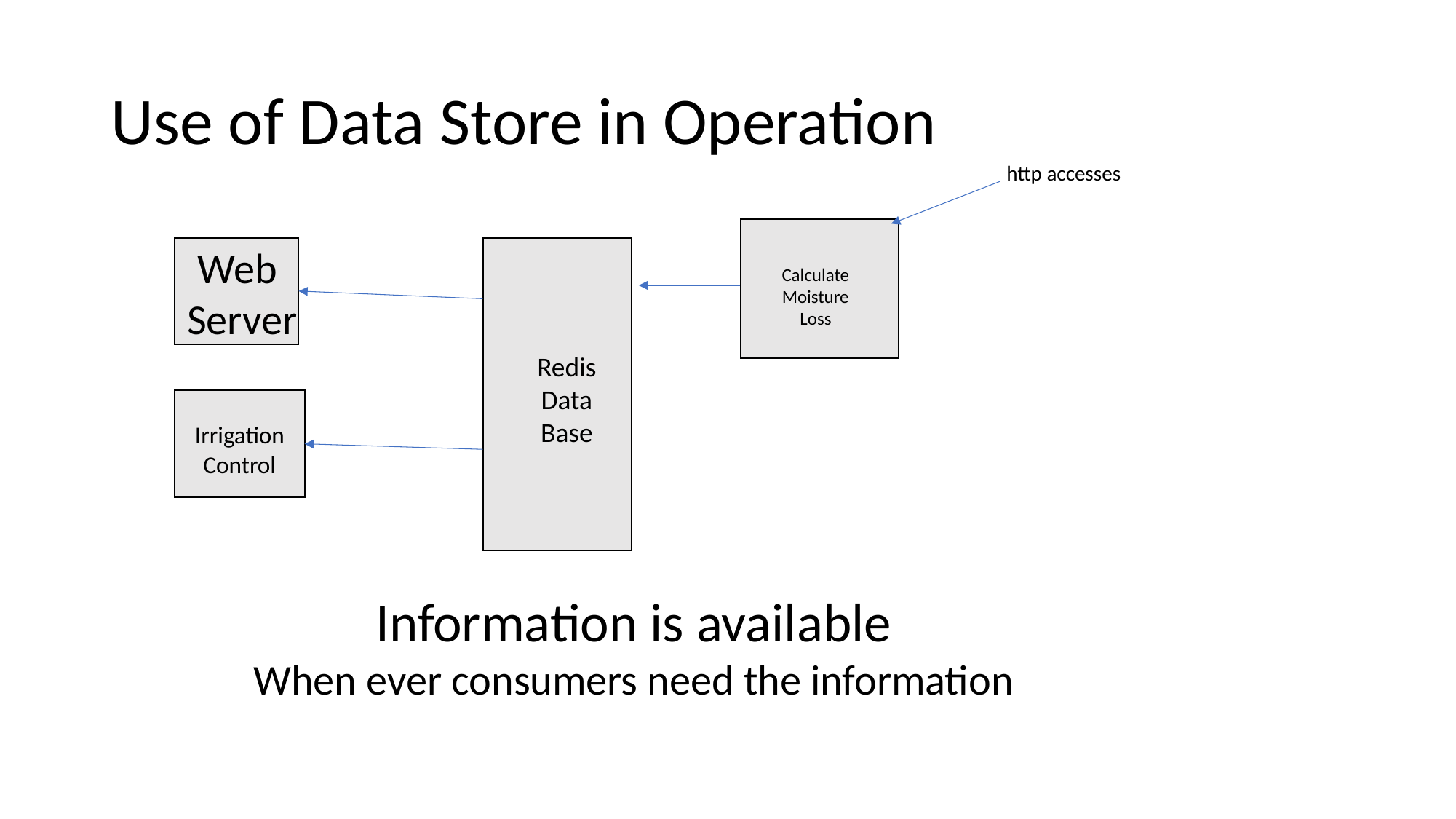

# Use of Data Store in Operation
http accesses

Web
Server

Calculate
Moisture
Loss
Redis
Data
Base

Irrigation
Control
Information is available
When ever consumers need the information